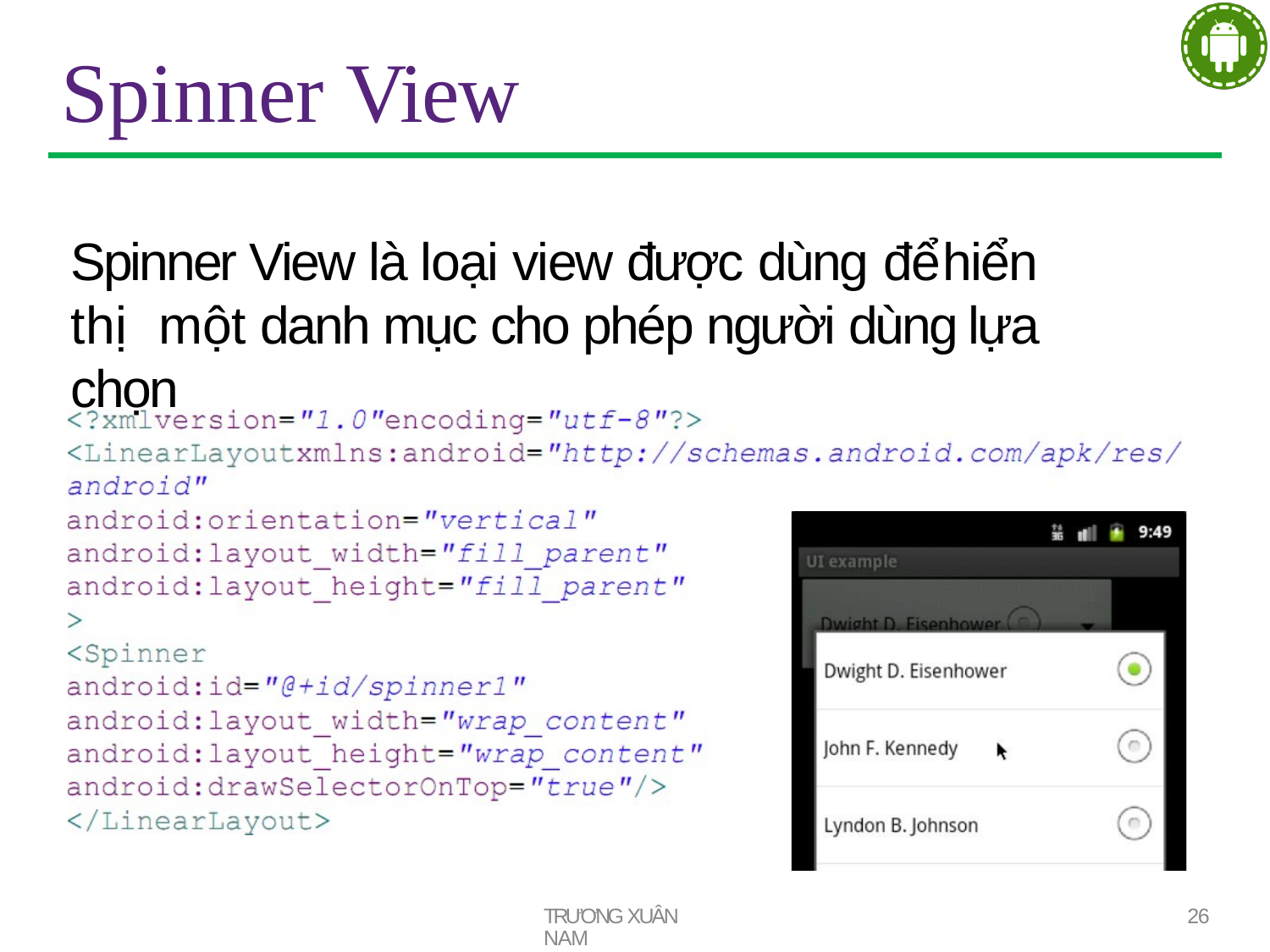

Spinner View

Spinner View là loại view được dùng để	hiển thị  một danh mục cho phép người dùng lựa chọn

TRƯƠNG XUÂN NAM
26